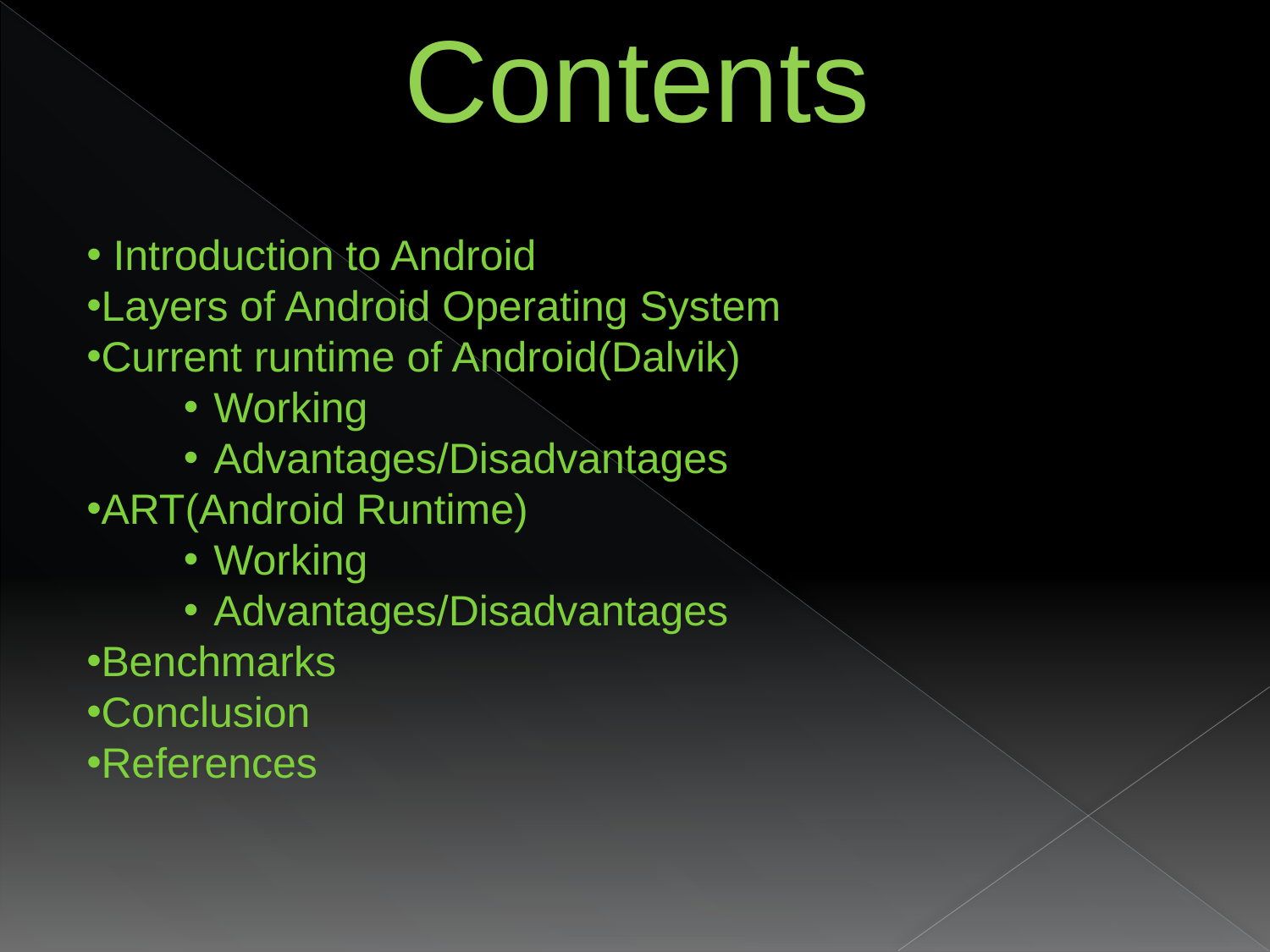

Contents
 Introduction to Android
Layers of Android Operating System
Current runtime of Android(Dalvik)
Working
Advantages/Disadvantages
ART(Android Runtime)
Working
Advantages/Disadvantages
Benchmarks
Conclusion
References